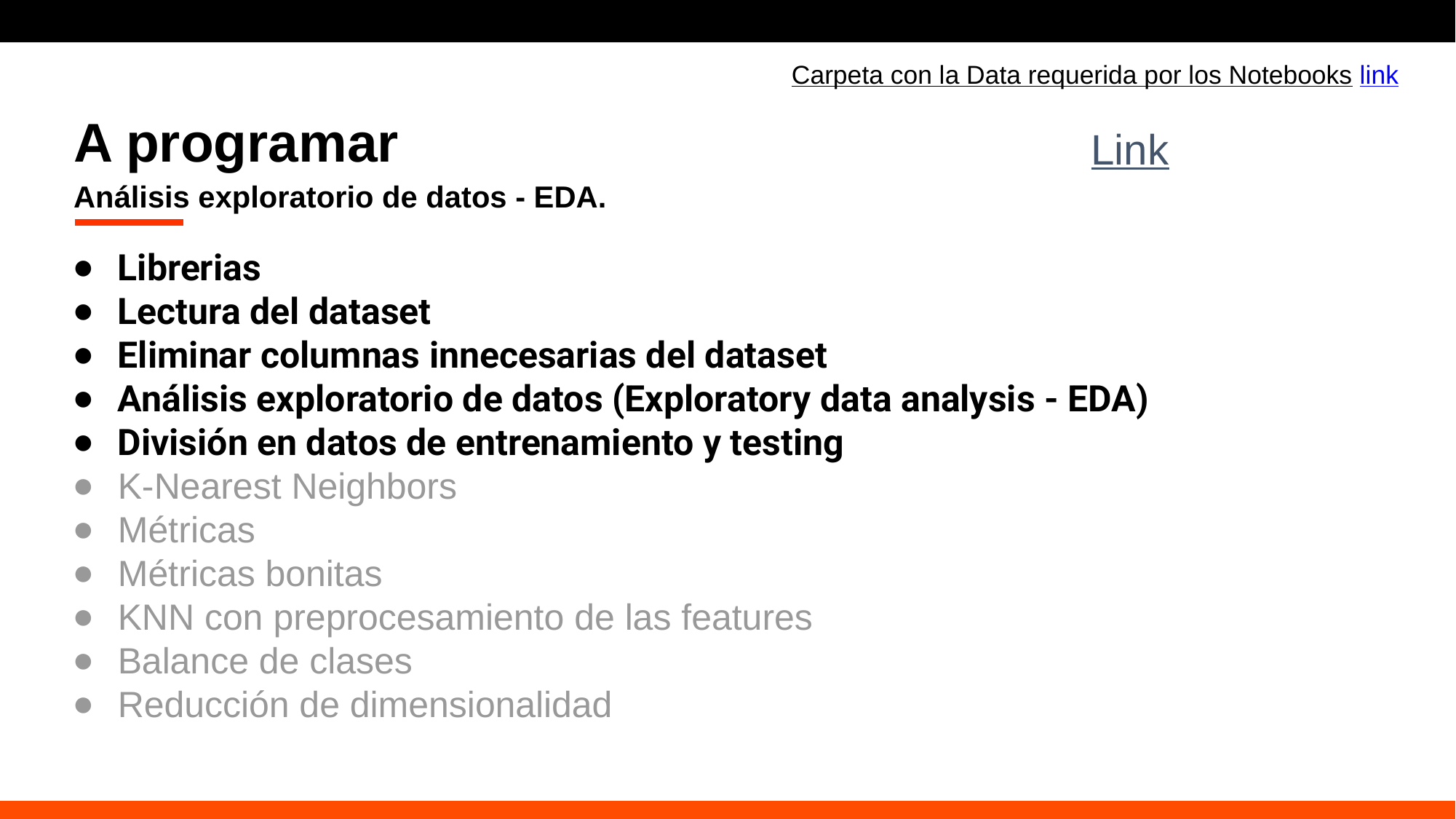

Carpeta con la Data requerida por los Notebooks link
Link

# A programar
Análisis exploratorio de datos - EDA.
Librerias
Lectura del dataset
Eliminar columnas innecesarias del dataset
Análisis exploratorio de datos (Exploratory data analysis - EDA)
División en datos de entrenamiento y testing
K-Nearest Neighbors
Métricas
Métricas bonitas
KNN con preprocesamiento de las features
Balance de clases
Reducción de dimensionalidad